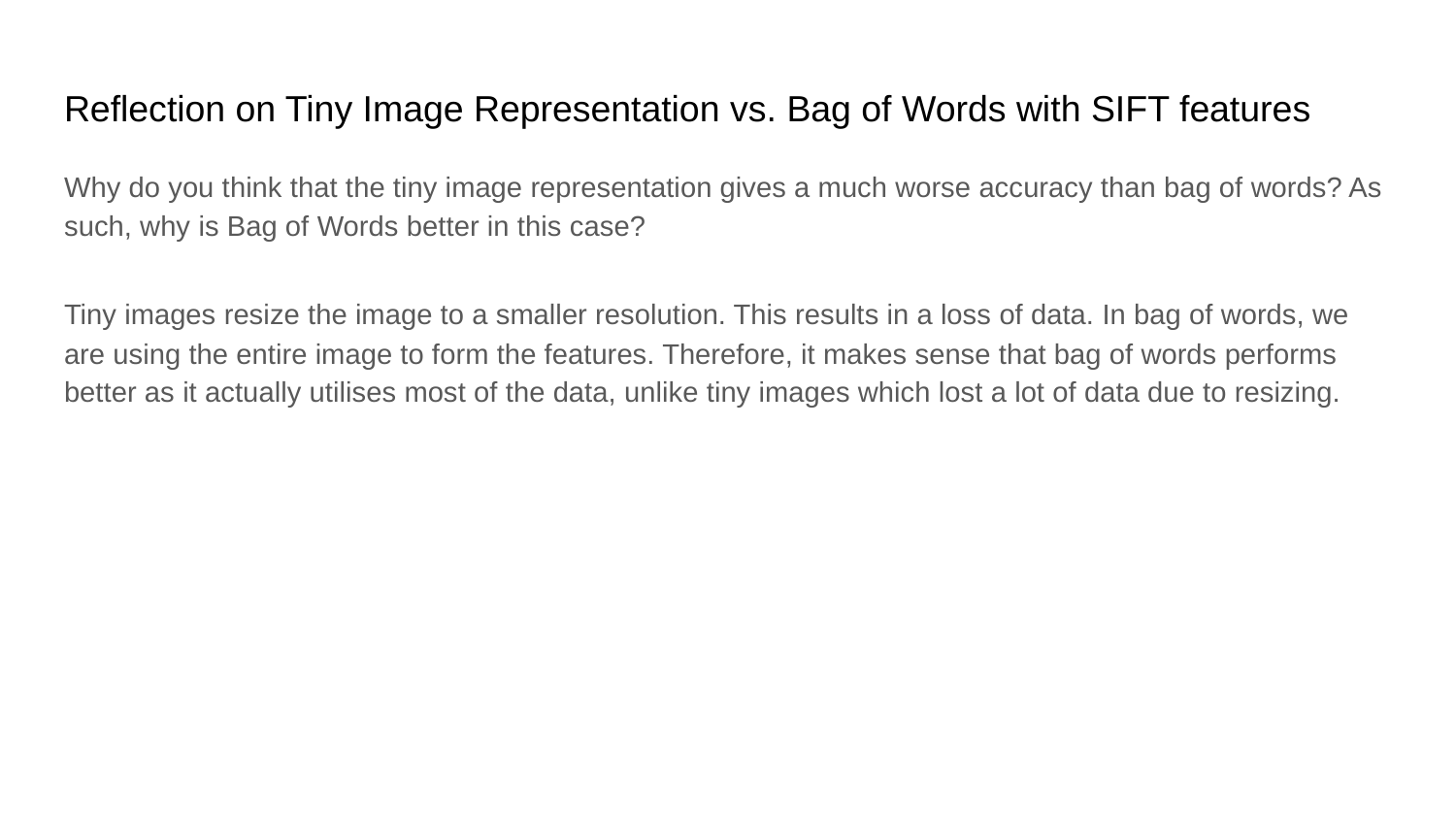

# Reflection on Tiny Image Representation vs. Bag of Words with SIFT features
Why do you think that the tiny image representation gives a much worse accuracy than bag of words? As such, why is Bag of Words better in this case?
Tiny images resize the image to a smaller resolution. This results in a loss of data. In bag of words, we are using the entire image to form the features. Therefore, it makes sense that bag of words performs better as it actually utilises most of the data, unlike tiny images which lost a lot of data due to resizing.